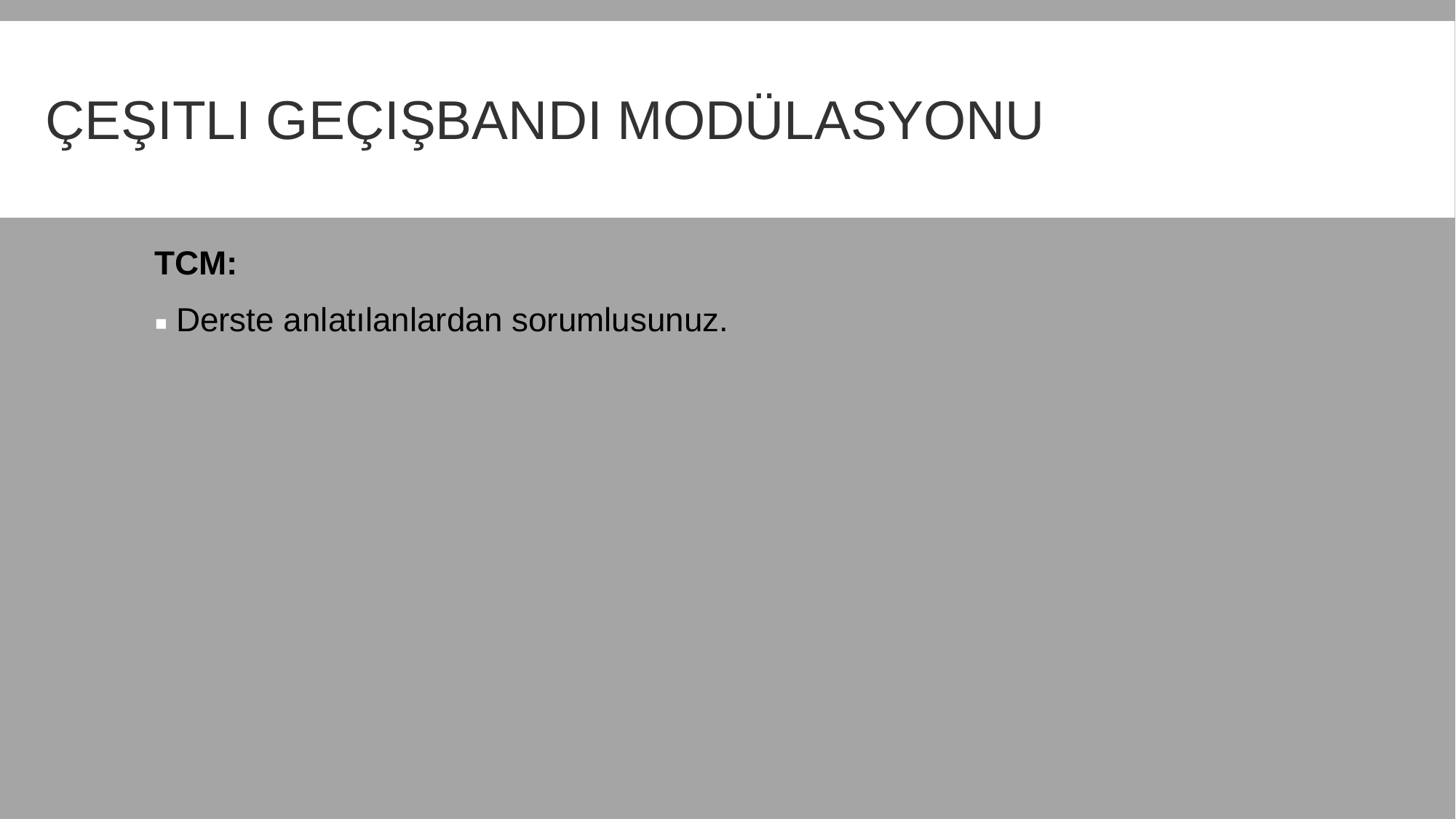

# ÇEŞITLI GEÇIŞBANDI MODÜLASYONU
TCM:
Derste anlatılanlardan sorumlusunuz.